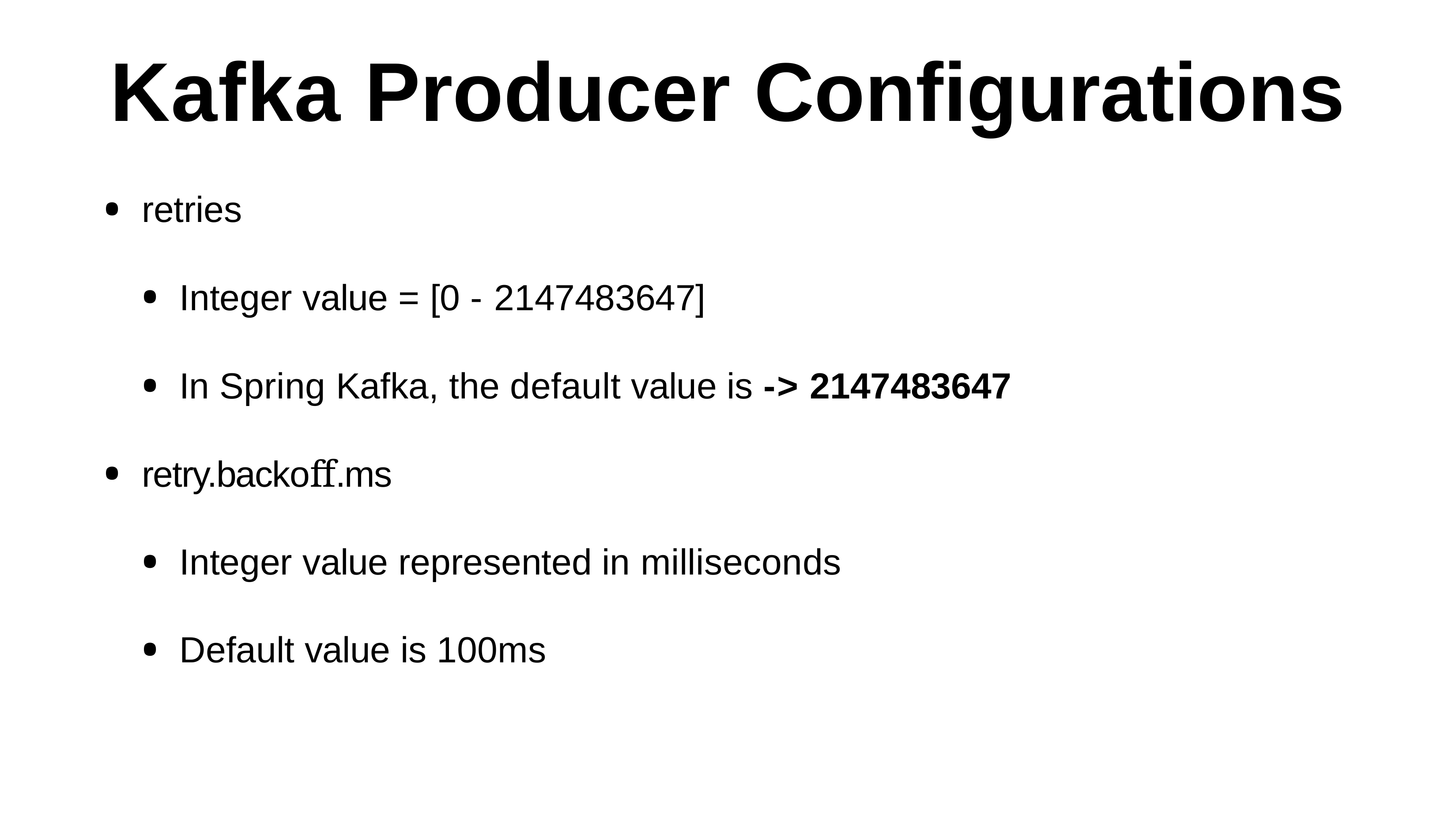

# Kafka Producer Configurations
retries
Integer value = [0 - 2147483647]
In Spring Kafka, the default value is -> 2147483647
retry.backoff.ms
Integer value represented in milliseconds
Default value is 100ms